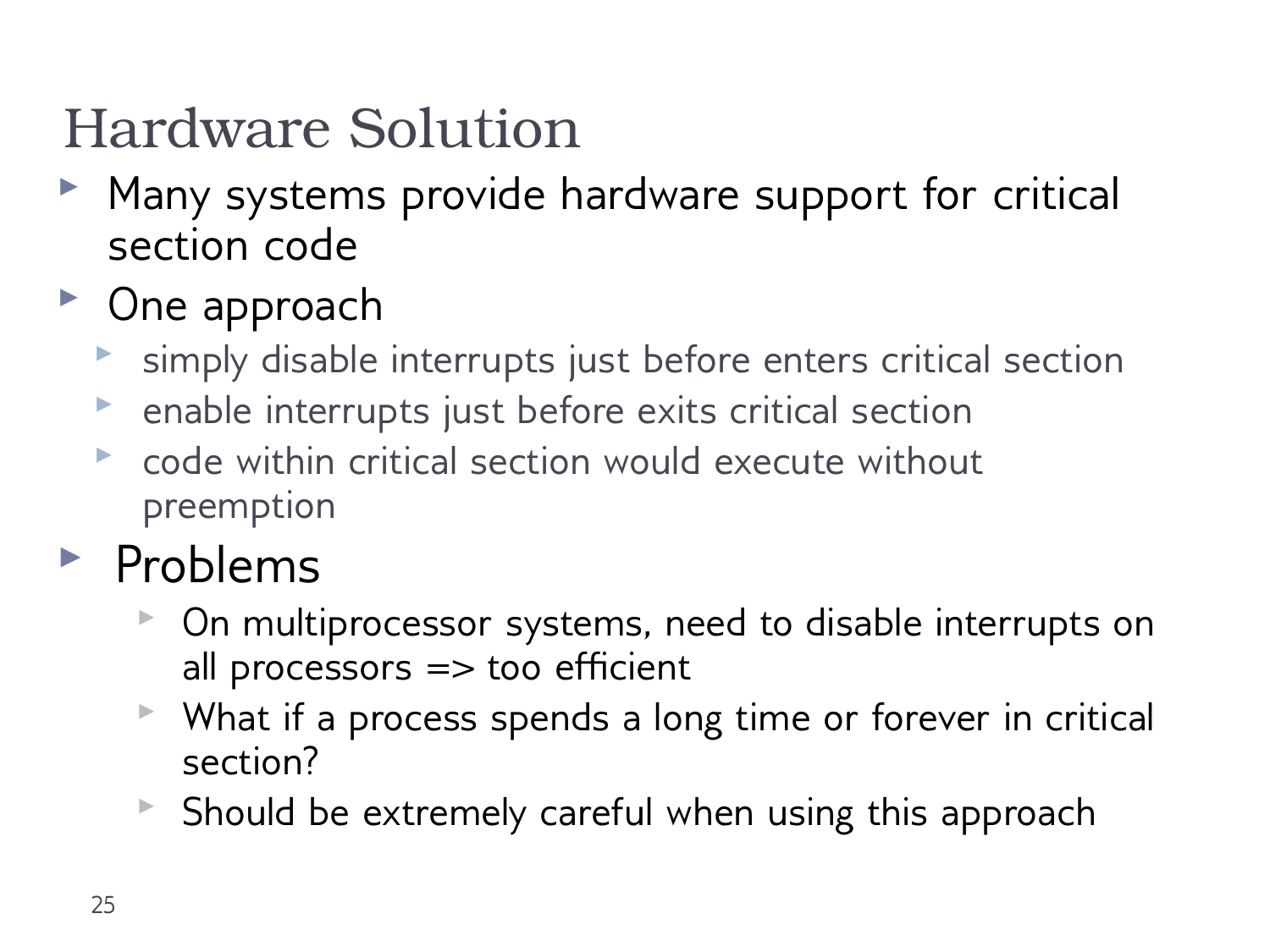

Hardware Solution
Many systems provide hardware support for critical section code
One approach
simply disable interrupts just before enters critical section
enable interrupts just before exits critical section
code within critical section would execute without preemption
Problems
On multiprocessor systems, need to disable interrupts on all processors => too efficient
What if a process spends a long time or forever in critical section?
Should be extremely careful when using this approach
25